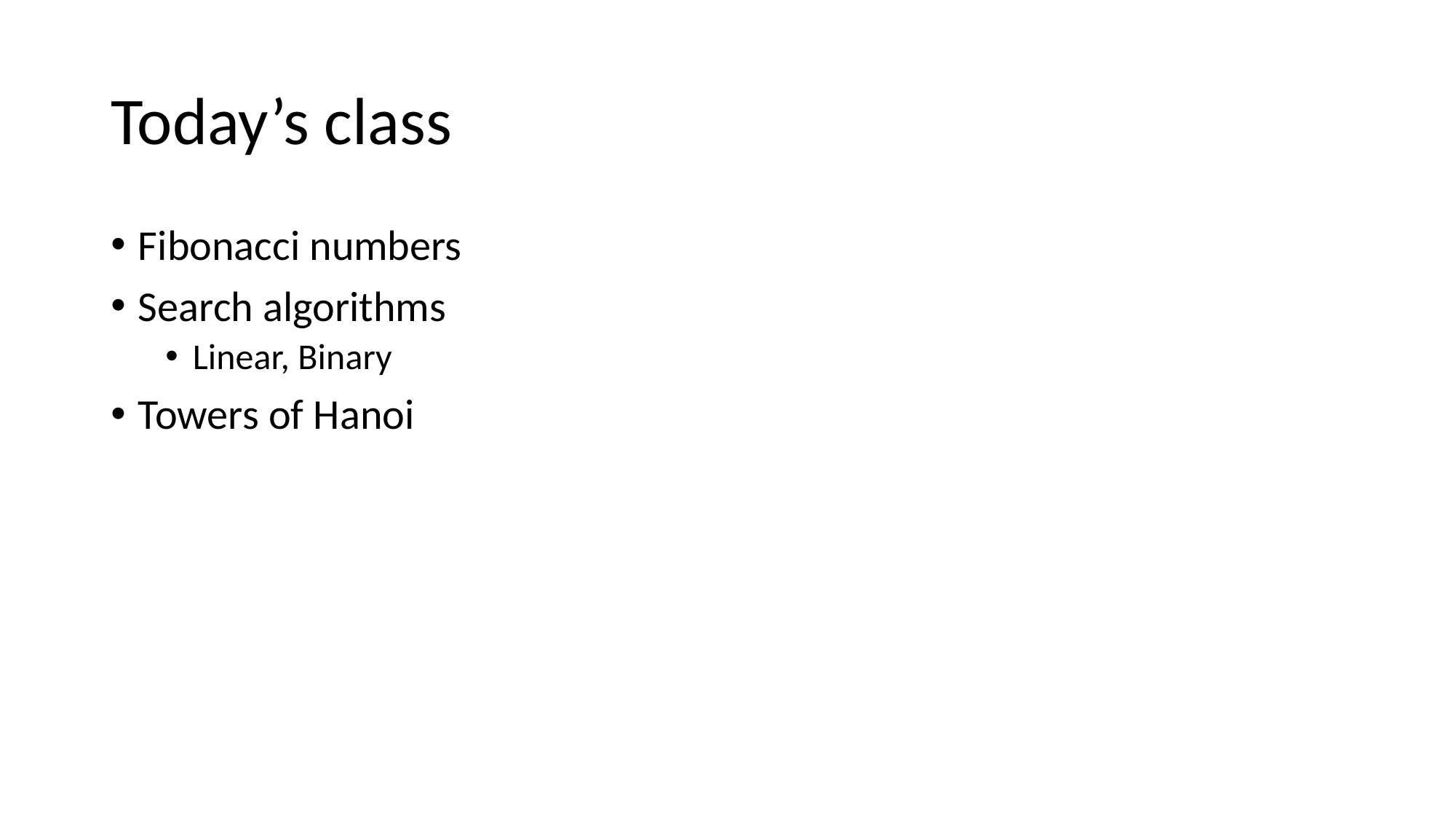

# Today’s class
Fibonacci numbers
Search algorithms
Linear, Binary
Towers of Hanoi